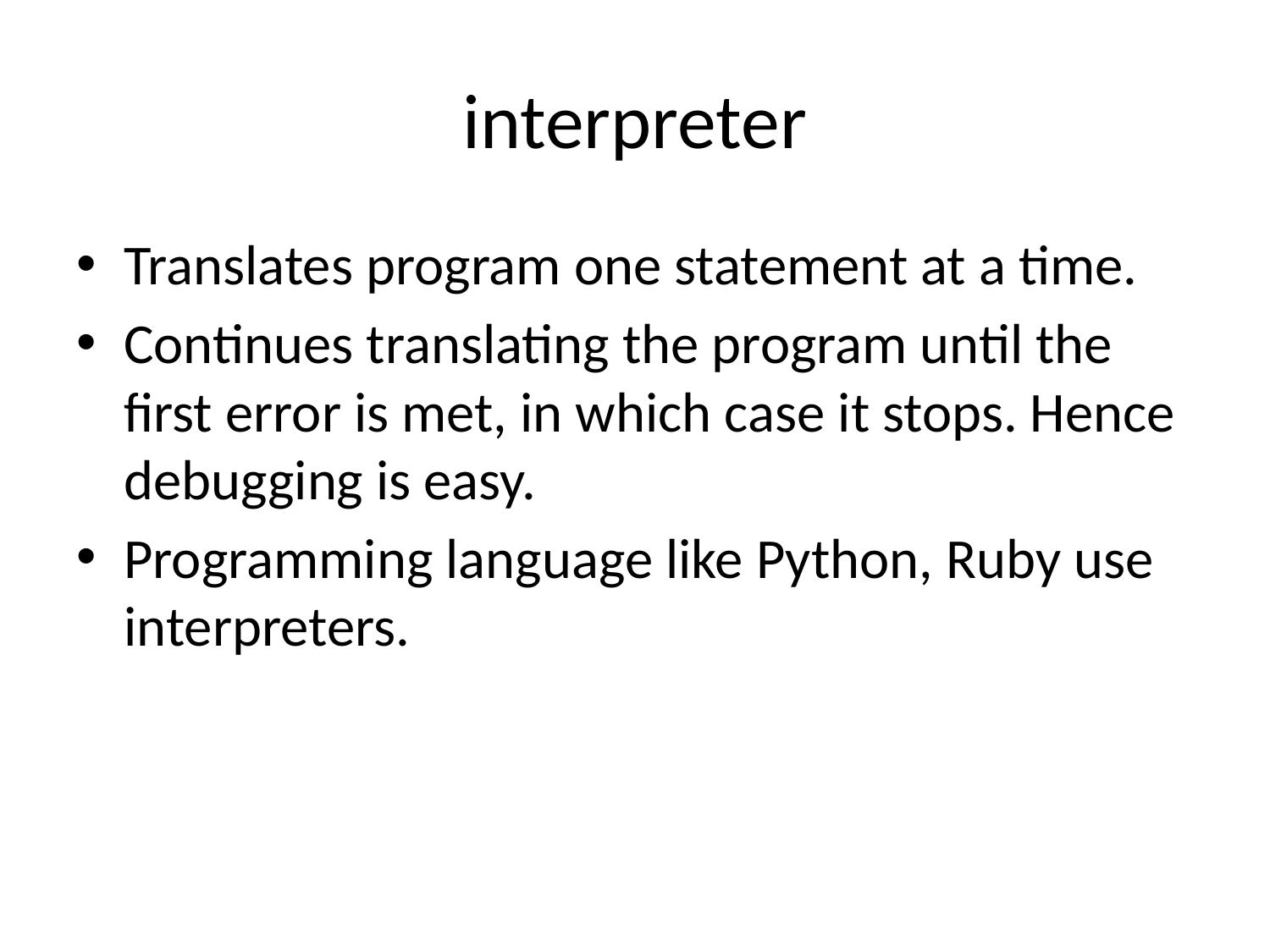

# interpreter
Translates program one statement at a time.
Continues translating the program until the first error is met, in which case it stops. Hence debugging is easy.
Programming language like Python, Ruby use interpreters.